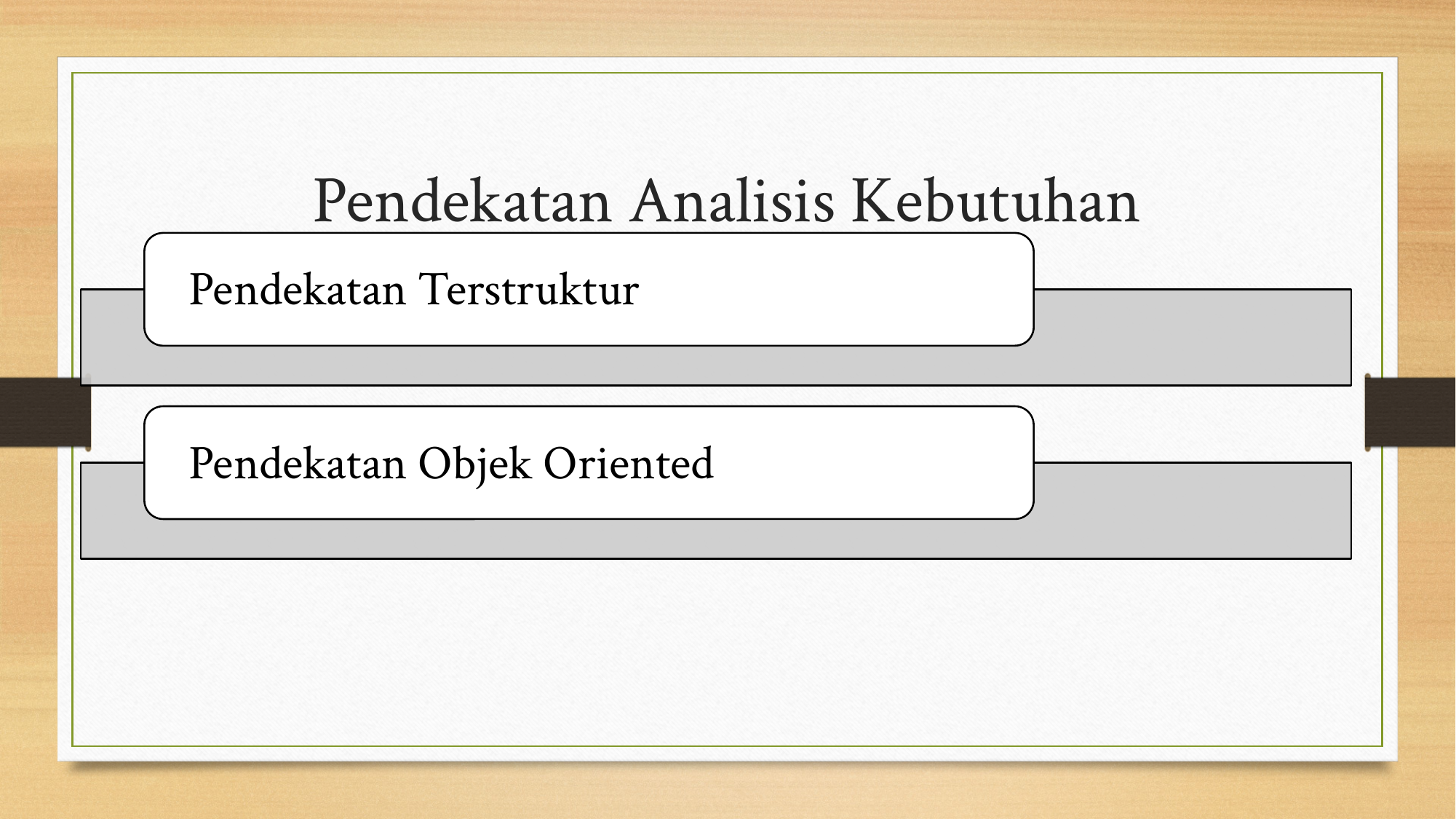

# Pendekatan Analisis Kebutuhan
Pendekatan Terstruktur
Pendekatan Objek Oriented